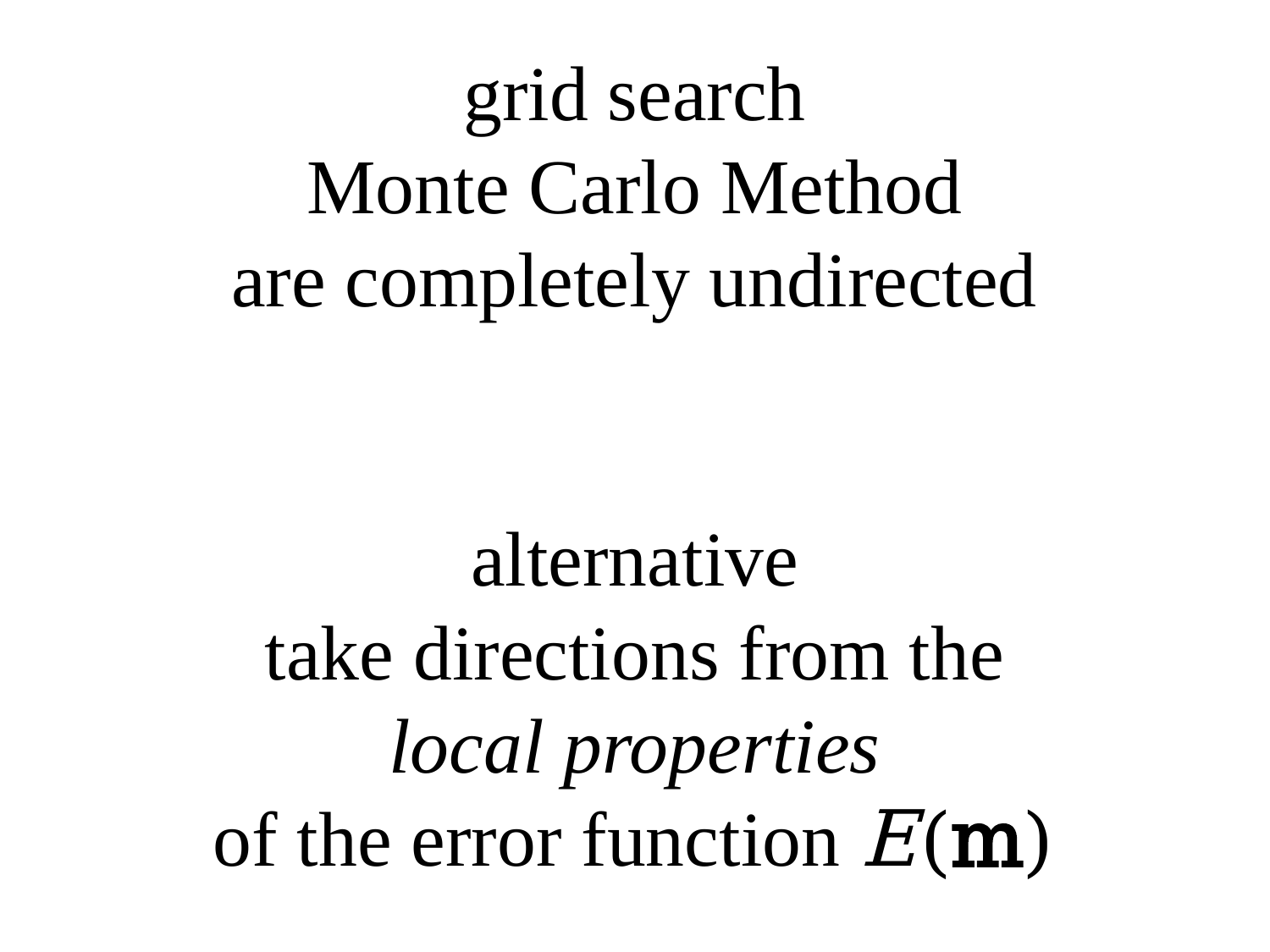

# grid search Monte Carlo Method are completely undirected alternative take directions from the local properties of the error function E(m)